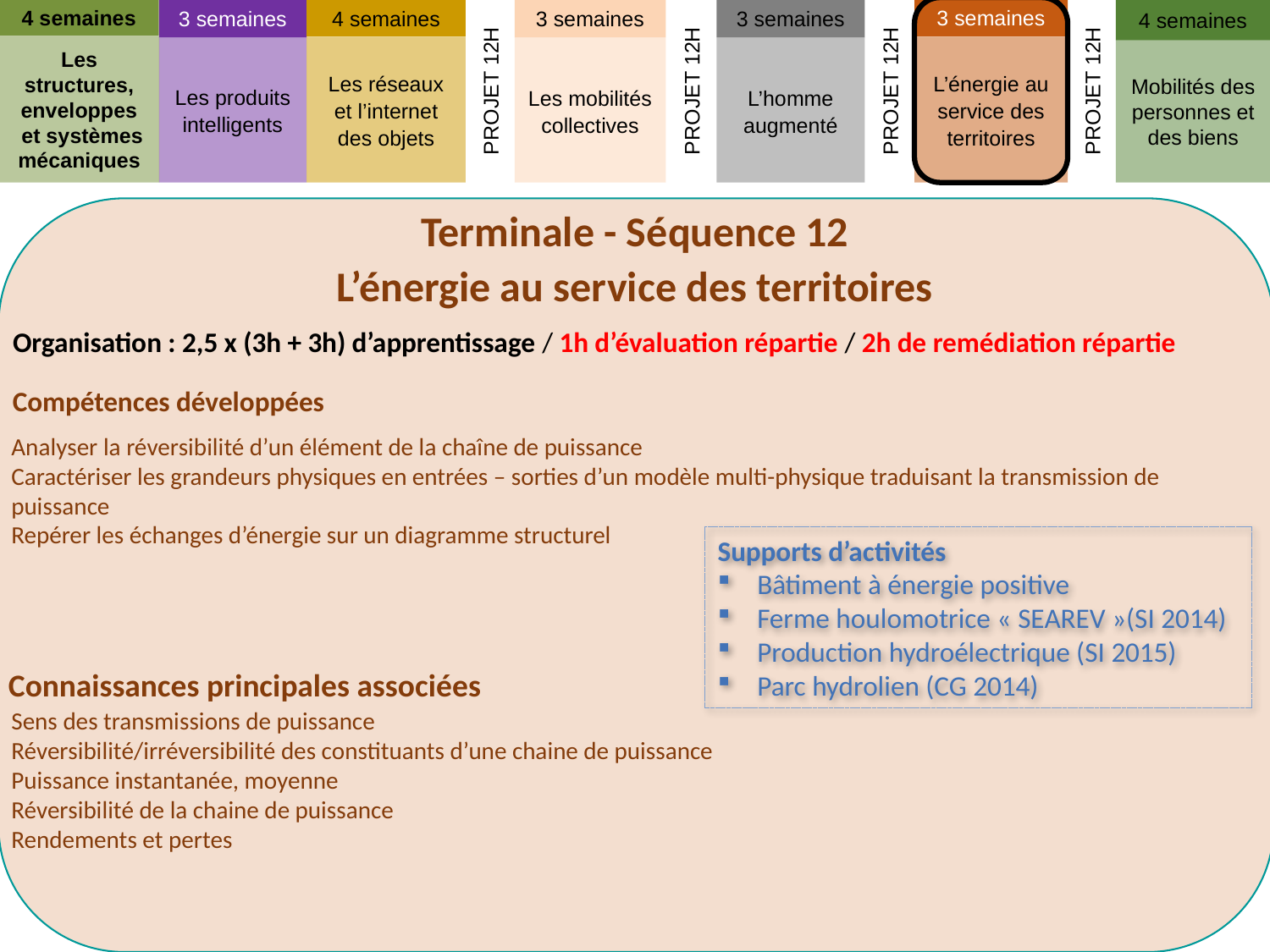

3 semaines
3 semaines
4 semaines
3 semaines
4 semaines
3 semaines
4 semaines
PROJET 12H
PROJET 12H
PROJET 12H
PROJET 12H
Les structures, enveloppes
 et systèmes mécaniques
Les produits intelligents
L’énergie au service des territoires
Les réseaux et l’internet des objets
L’homme augmenté
Les mobilités collectives
Mobilités des personnes et des biens

Terminale - Séquence 12
L’énergie au service des territoires

Organisation : 2,5 x (3h + 3h) d’apprentissage / 1h d’évaluation répartie / 2h de remédiation répartie
Compétences développées
Analyser la réversibilité d’un élément de la chaîne de puissance
Caractériser les grandeurs physiques en entrées – sorties d’un modèle multi-physique traduisant la transmission de puissance
Repérer les échanges d’énergie sur un diagramme structurel
Supports d’activités
Bâtiment à énergie positive
Ferme houlomotrice « SEAREV »(SI 2014)
Production hydroélectrique (SI 2015)
Parc hydrolien (CG 2014)
Connaissances principales associées
Sens des transmissions de puissance
Réversibilité/irréversibilité des constituants d’une chaine de puissance
Puissance instantanée, moyenne
Réversibilité de la chaine de puissance
Rendements et pertes